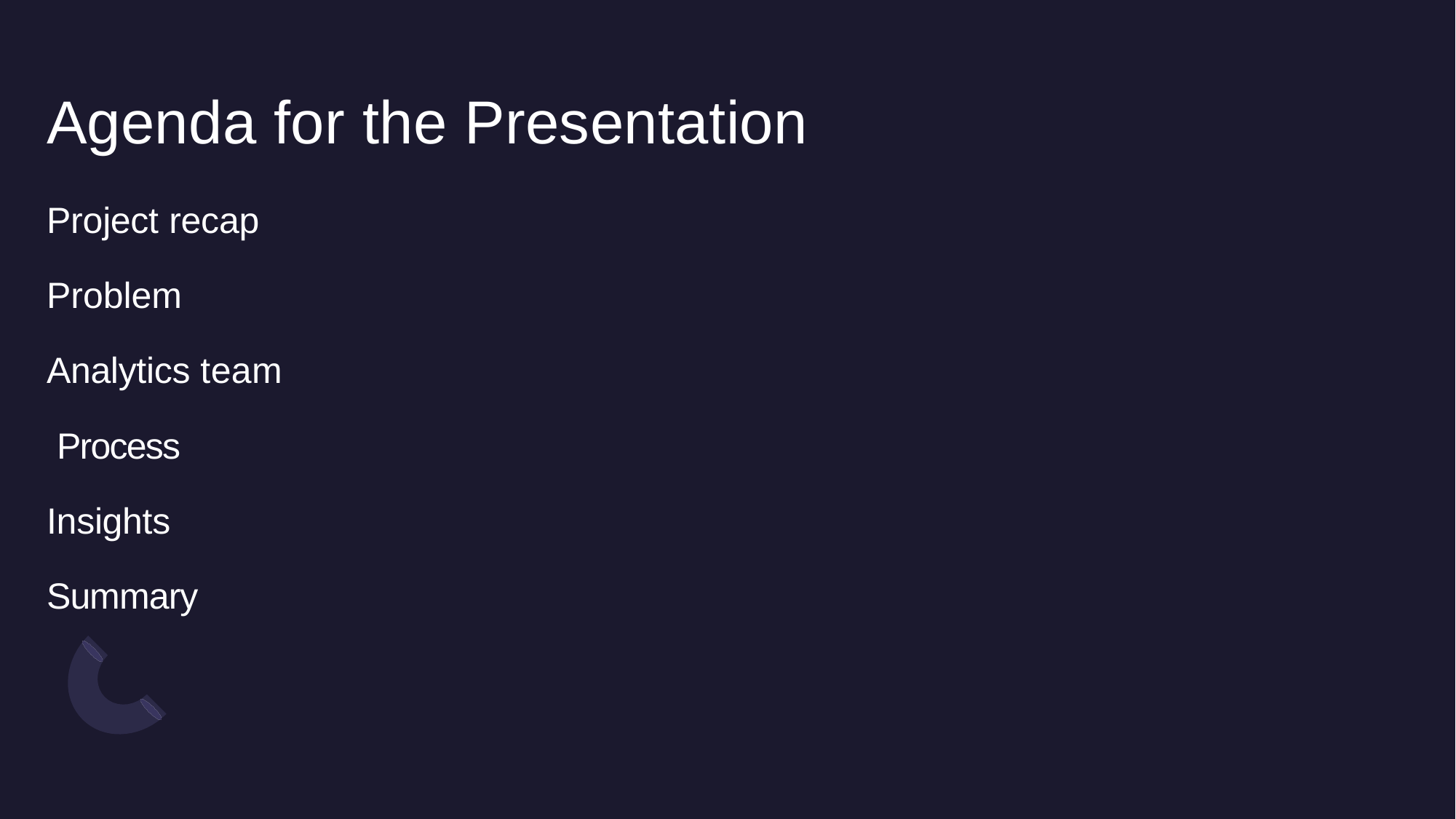

# Agenda for the Presentation
Project recap
Problem  Analytics team  Process  Insights  Summary